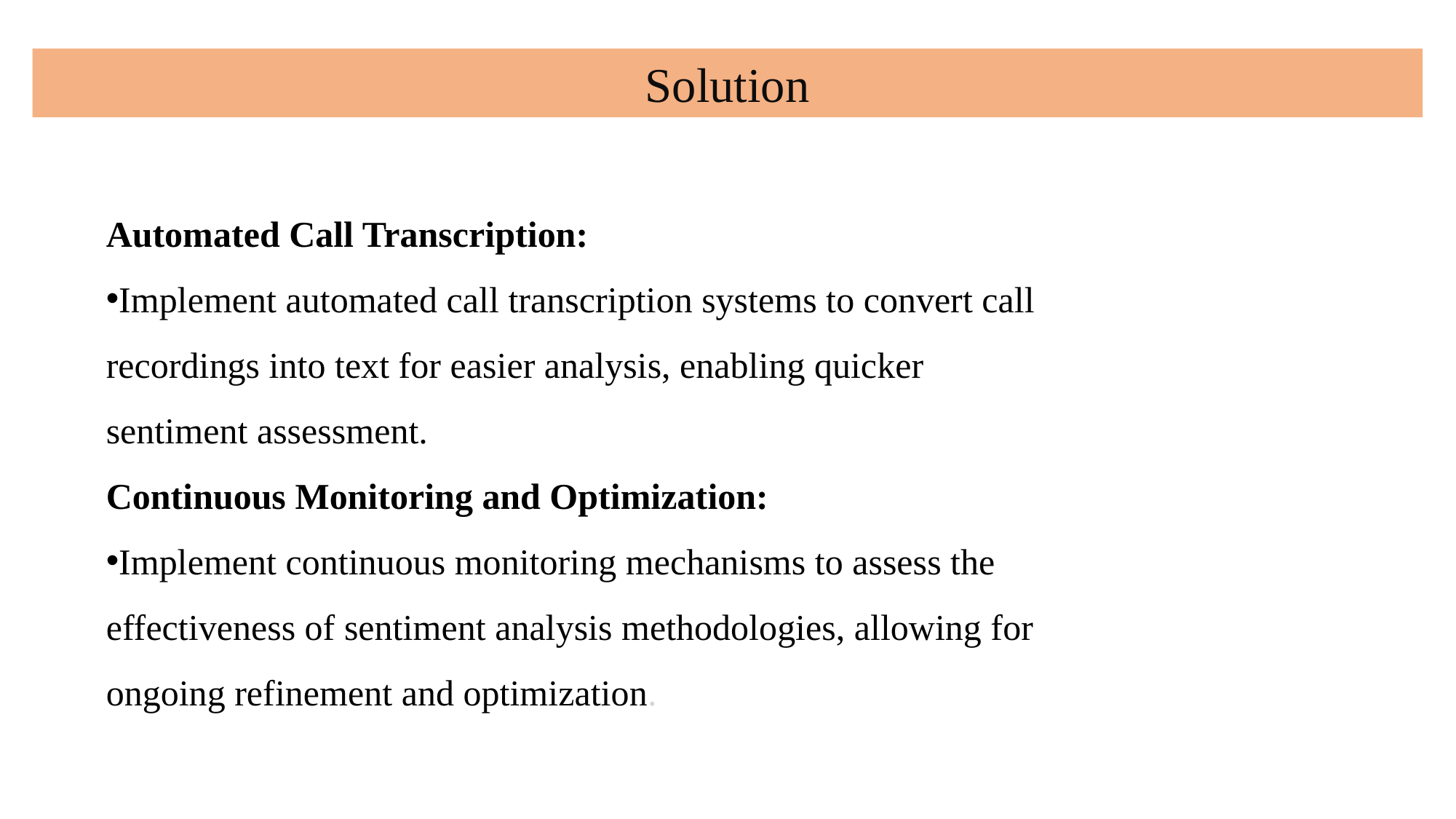

Solution
Automated Call Transcription:
Implement automated call transcription systems to convert call recordings into text for easier analysis, enabling quicker sentiment assessment.
Continuous Monitoring and Optimization:
Implement continuous monitoring mechanisms to assess the effectiveness of sentiment analysis methodologies, allowing for ongoing refinement and optimization.